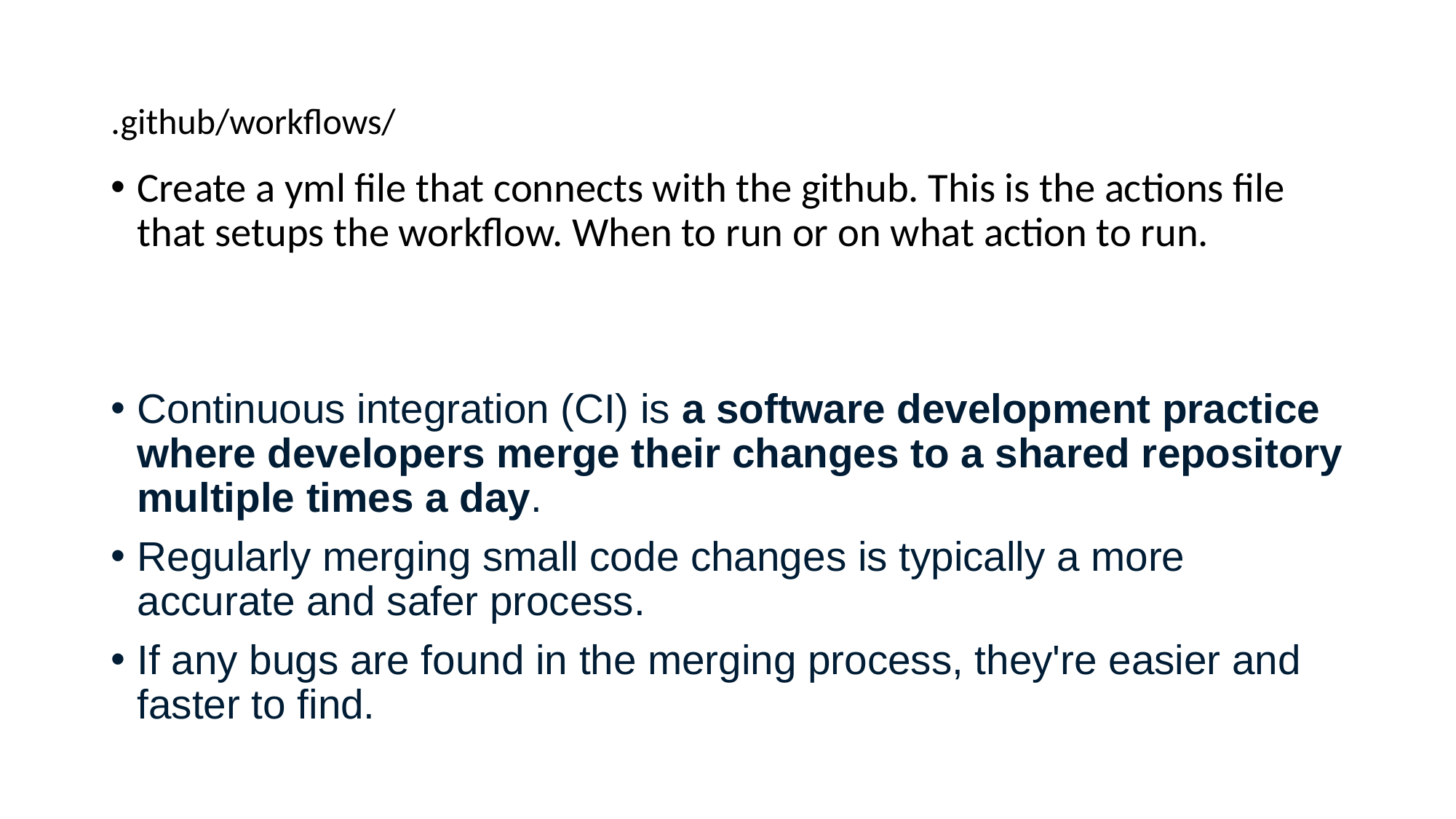

# .github/workflows/
Create a yml file that connects with the github. This is the actions file that setups the workflow. When to run or on what action to run.

Continuous integration (CI) is a software development practice where developers merge their changes to a shared repository multiple times a day.
Regularly merging small code changes is typically a more accurate and safer process.
If any bugs are found in the merging process, they're easier and faster to find.